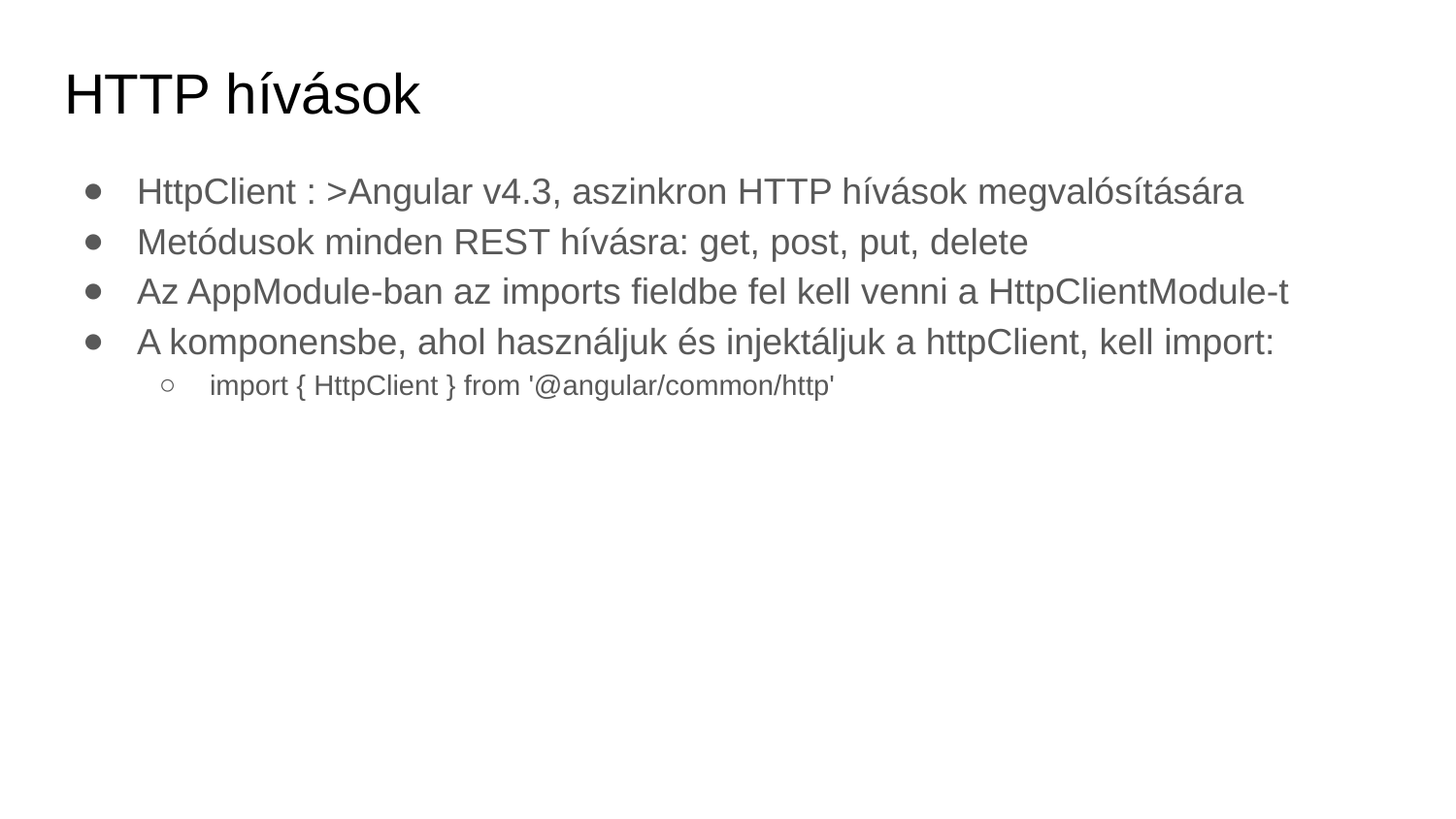

# HTTP hívások
HttpClient : >Angular v4.3, aszinkron HTTP hívások megvalósítására
Metódusok minden REST hívásra: get, post, put, delete
Az AppModule-ban az imports fieldbe fel kell venni a HttpClientModule-t
A komponensbe, ahol használjuk és injektáljuk a httpClient, kell import:
import { HttpClient } from '@angular/common/http'